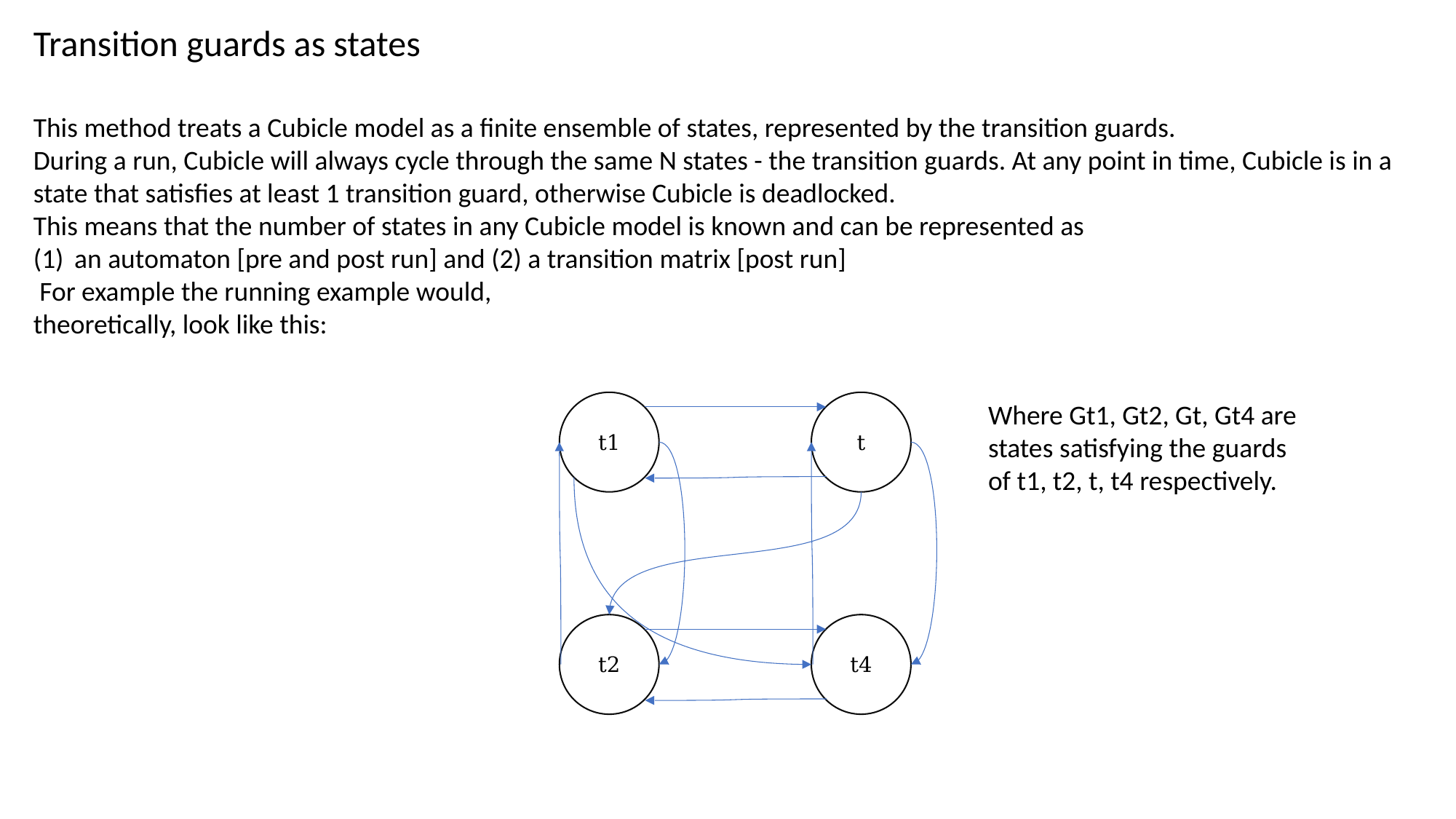

Transition guards as states
This method treats a Cubicle model as a finite ensemble of states, represented by the transition guards.
During a run, Cubicle will always cycle through the same N states - the transition guards. At any point in time, Cubicle is in a state that satisfies at least 1 transition guard, otherwise Cubicle is deadlocked.
This means that the number of states in any Cubicle model is known and can be represented as
an automaton [pre and post run] and (2) a transition matrix [post run]
 For example the running example would,
theoretically, look like this:

t1

t

t2

t4
Where Gt1, Gt2, Gt, Gt4 are states satisfying the guards of t1, t2, t, t4 respectively.